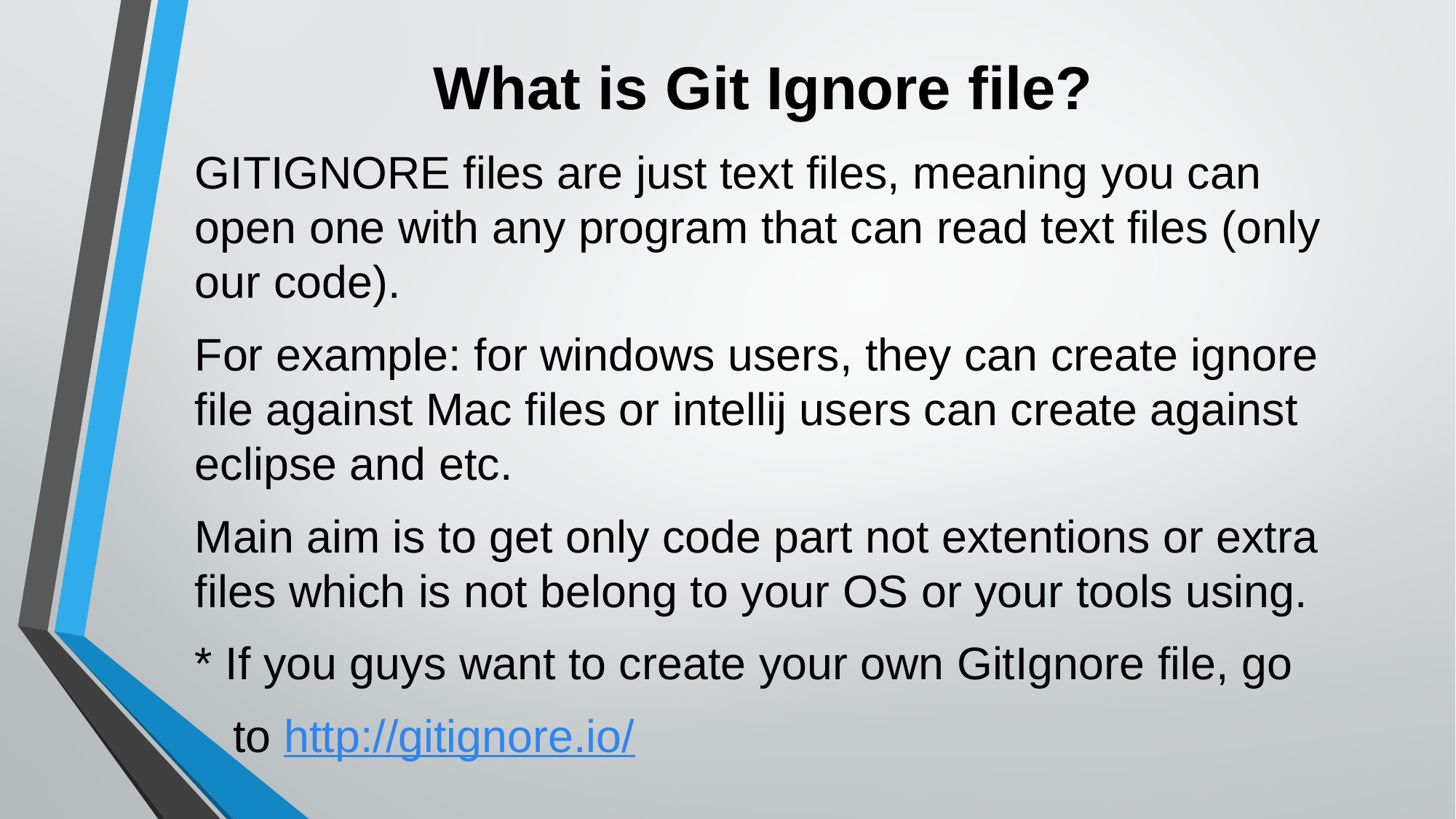

# What is Git Ignore file?
GITIGNORE files are just text files, meaning you can open one with any program that can read text files (only our code).
For example: for windows users, they can create ignore file against Mac files or intellij users can create against eclipse and etc.
Main aim is to get only code part not extentions or extra files which is not belong to your OS or your tools using.
* If you guys want to create your own GitIgnore file, go
   to http://gitignore.io/